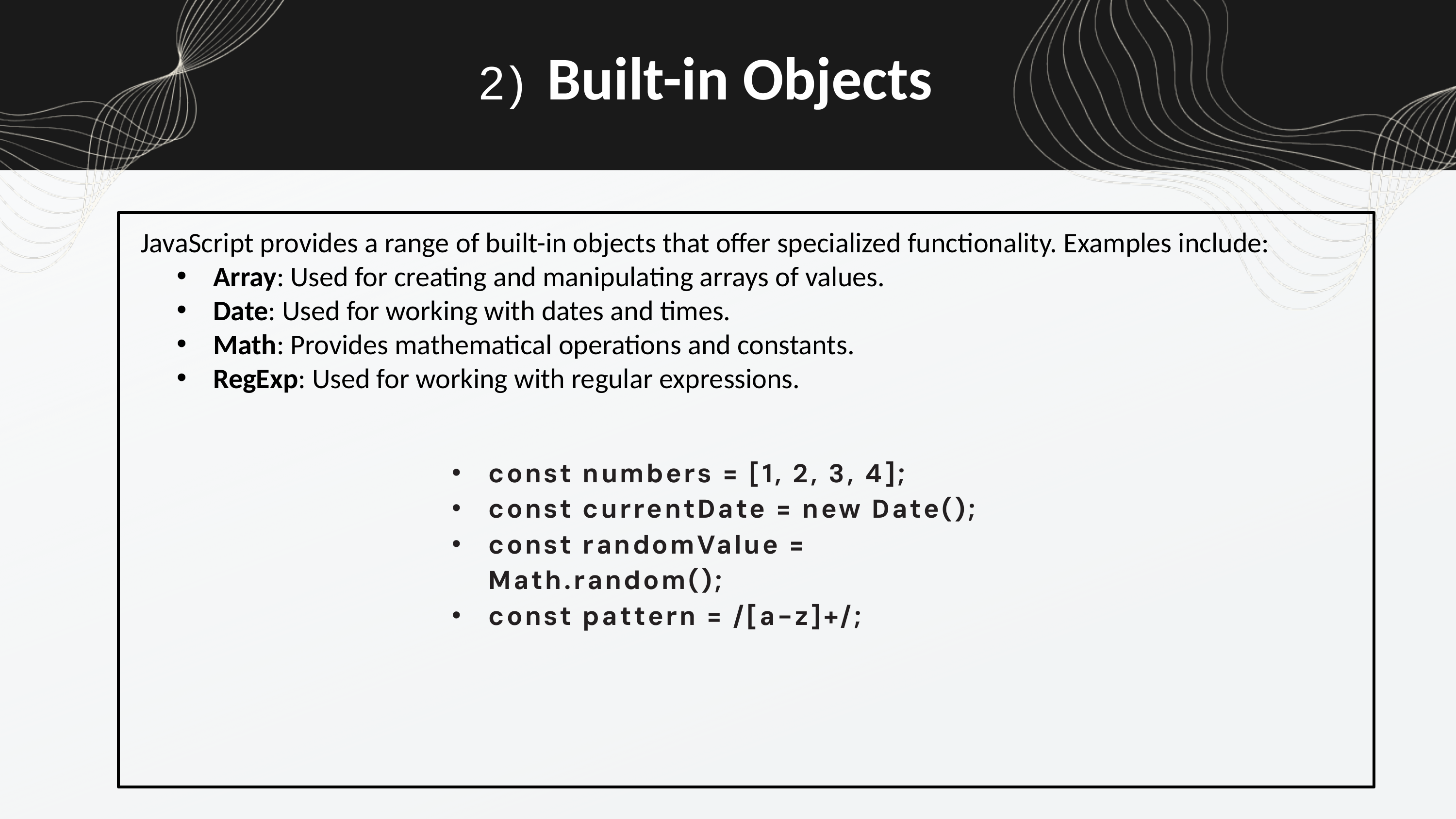

2) Built-in Objects

JavaScript provides a range of built-in objects that offer specialized functionality. Examples include:
Array: Used for creating and manipulating arrays of values.
Date: Used for working with dates and times.
Math: Provides mathematical operations and constants.
RegExp: Used for working with regular expressions.
const numbers = [1, 2, 3, 4];
const currentDate = new Date();
const randomValue = Math.random();
const pattern = /[a-z]+/;